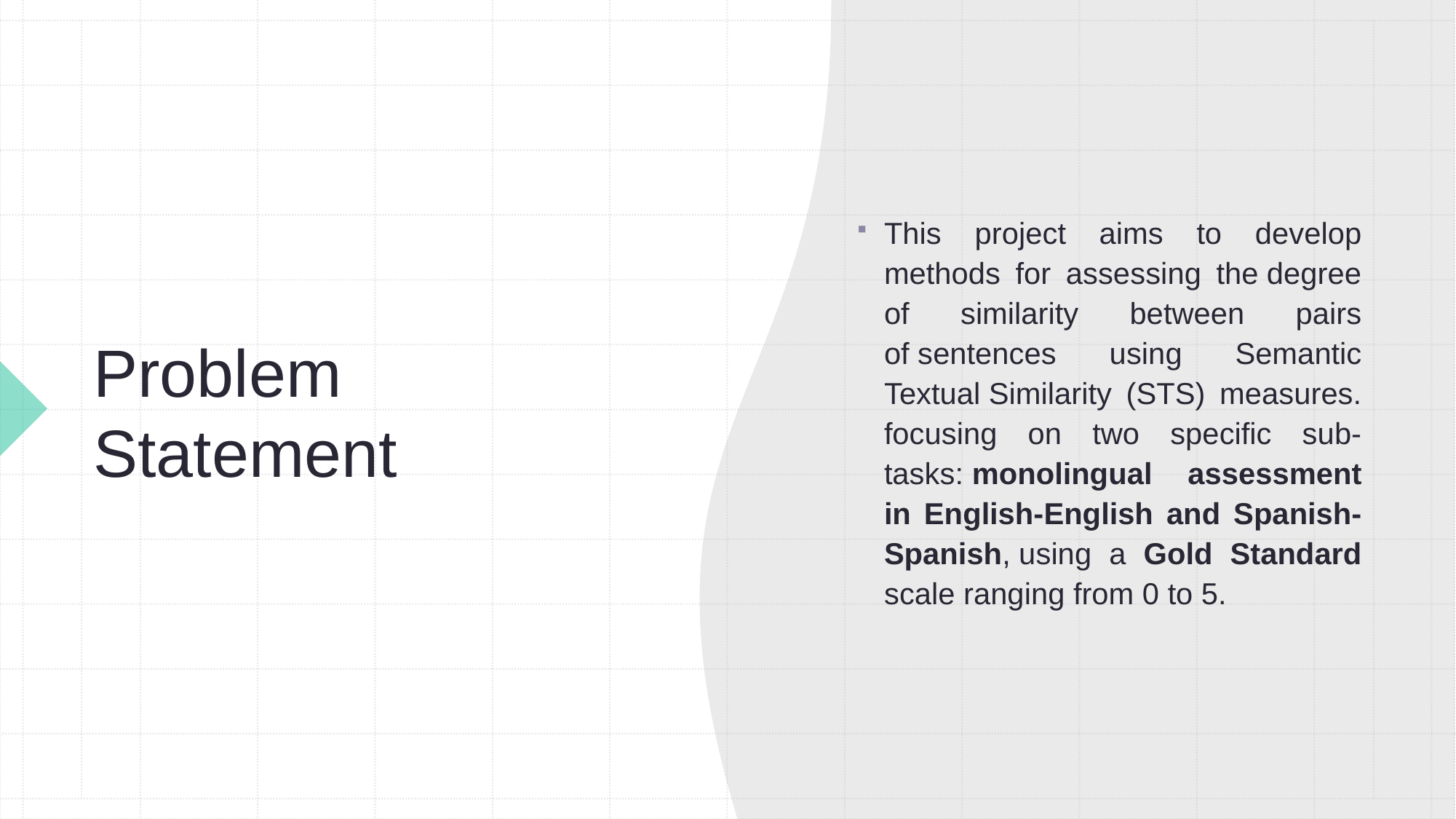

This project aims to develop methods for assessing the degree of similarity between pairs of sentences using Semantic Textual Similarity (STS) measures. focusing on two specific sub-tasks: monolingual assessment in English-English and Spanish-Spanish, using a Gold Standard scale ranging from 0 to 5.
# Problem Statement